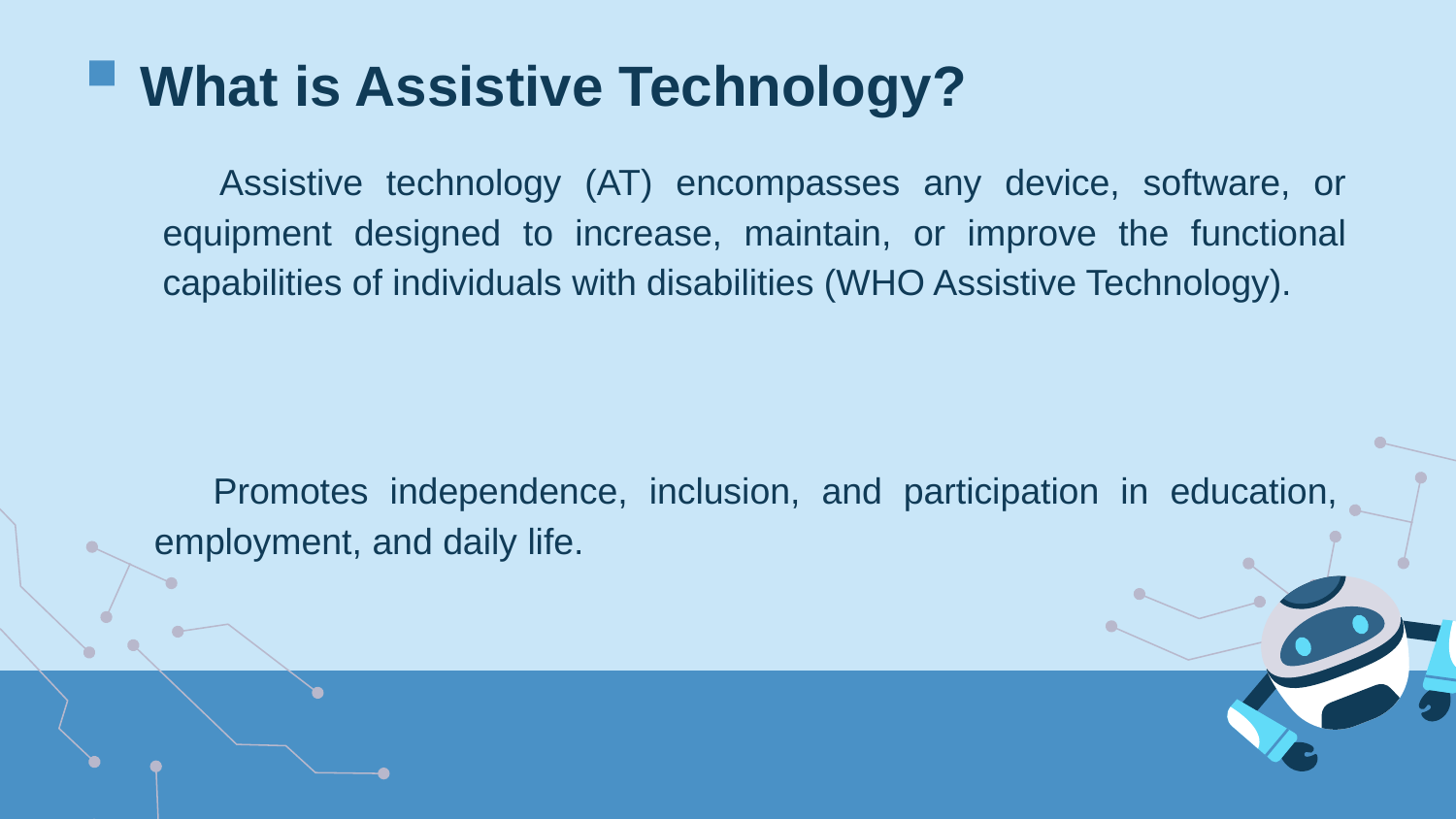

# What is Assistive Technology?
     Assistive technology (AT) encompasses any device, software, or equipment designed to increase, maintain, or improve the functional capabilities of individuals with disabilities (WHO Assistive Technology).
     Promotes independence, inclusion, and participation in education, employment, and daily life.